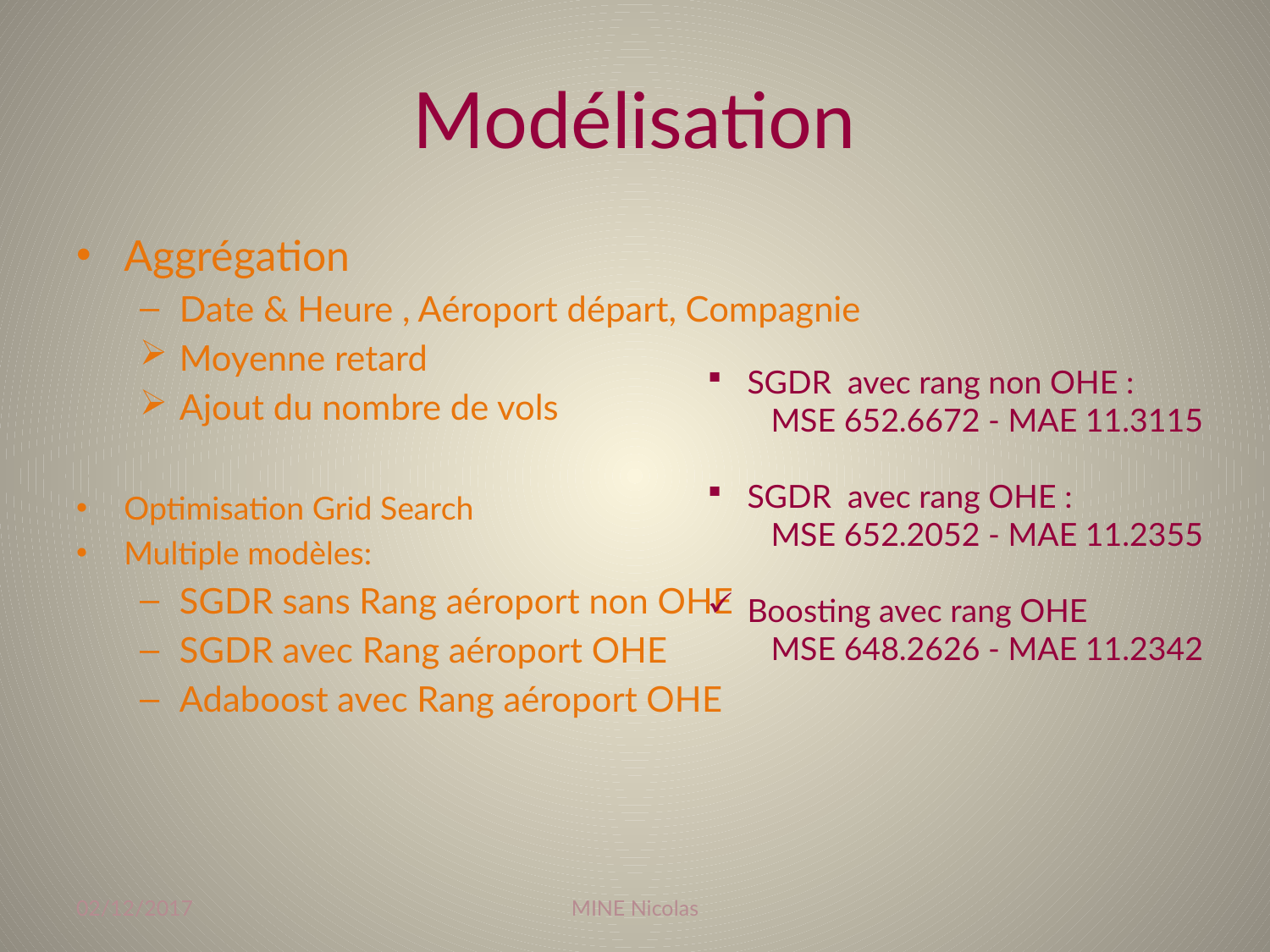

# Modélisation
Aggrégation
Date & Heure , Aéroport départ, Compagnie
Moyenne retard
Ajout du nombre de vols

Optimisation Grid Search
Multiple modèles:
SGDR sans Rang aéroport non OHE
SGDR avec Rang aéroport OHE
Adaboost avec Rang aéroport OHE
SGDR  avec rang non OHE :
MSE 652.6672 - MAE 11.3115

SGDR  avec rang OHE :
MSE 652.2052 - MAE 11.2355

Boosting avec rang OHE
MSE 648.2626 - MAE 11.2342
02/12/2017
MINE Nicolas